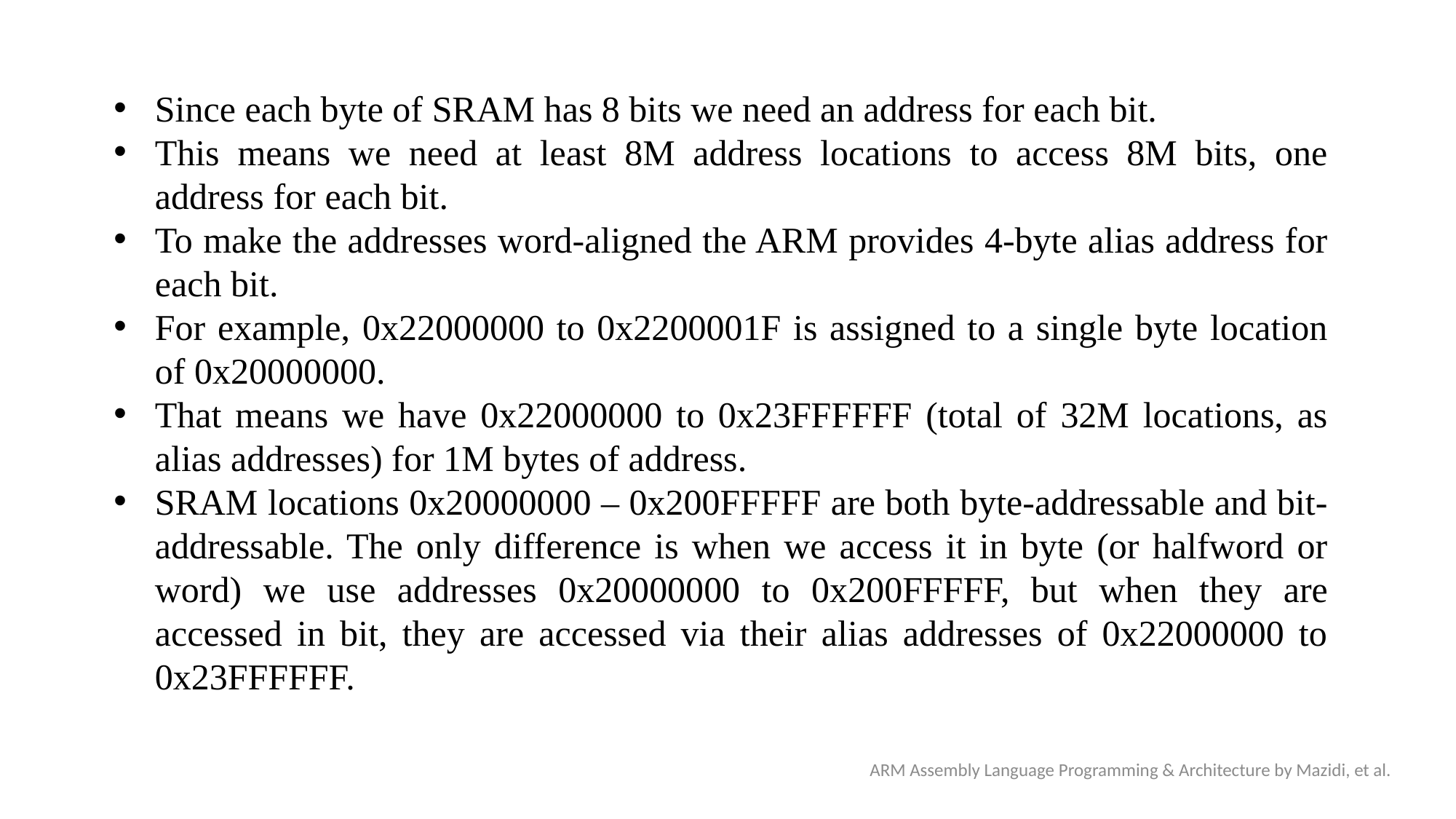

Since each byte of SRAM has 8 bits we need an address for each bit.
This means we need at least 8M address locations to access 8M bits, one address for each bit.
To make the addresses word-aligned the ARM provides 4-byte alias address for each bit.
For example, 0x22000000 to 0x2200001F is assigned to a single byte location of 0x20000000.
That means we have 0x22000000 to 0x23FFFFFF (total of 32M locations, as alias addresses) for 1M bytes of address.
SRAM locations 0x20000000 – 0x200FFFFF are both byte-addressable and bit-addressable. The only difference is when we access it in byte (or halfword or word) we use addresses 0x20000000 to 0x200FFFFF, but when they are accessed in bit, they are accessed via their alias addresses of 0x22000000 to 0x23FFFFFF.
ARM Assembly Language Programming & Architecture by Mazidi, et al.